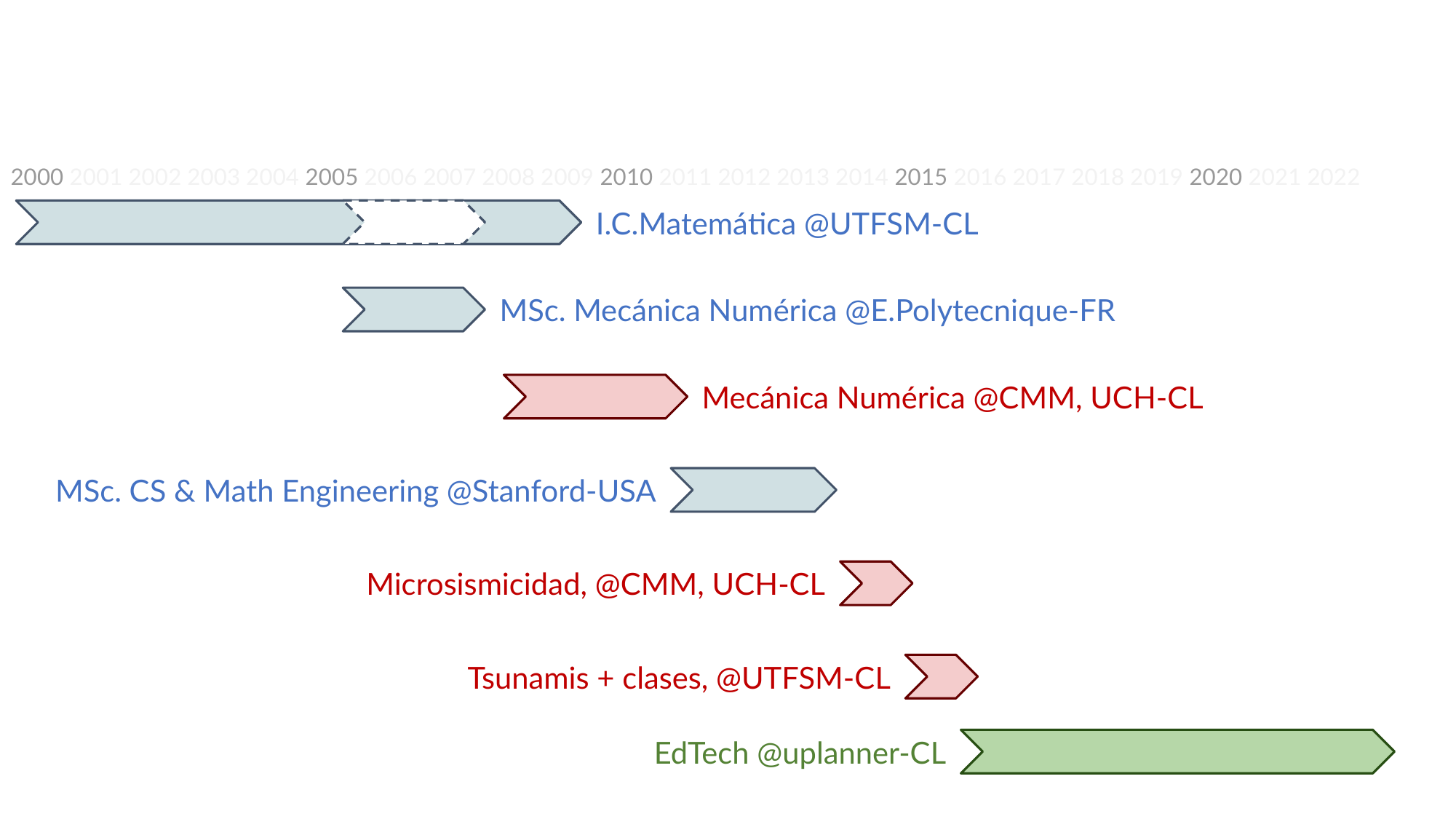

2000 2001 2002 2003 2004 2005 2006 2007 2008 2009 2010 2011 2012 2013 2014 2015 2016 2017 2018 2019 2020 2021 2022

I.C.Matemática @UTFSM-CL

MSc. Mecánica Numérica @E.Polytecnique-FR

Mecánica Numérica @CMM, UCH-CL

MSc. CS & Math Engineering @Stanford-USA

Microsismicidad, @CMM, UCH-CL

Tsunamis + clases, @UTFSM-CL

EdTech @uplanner-CL